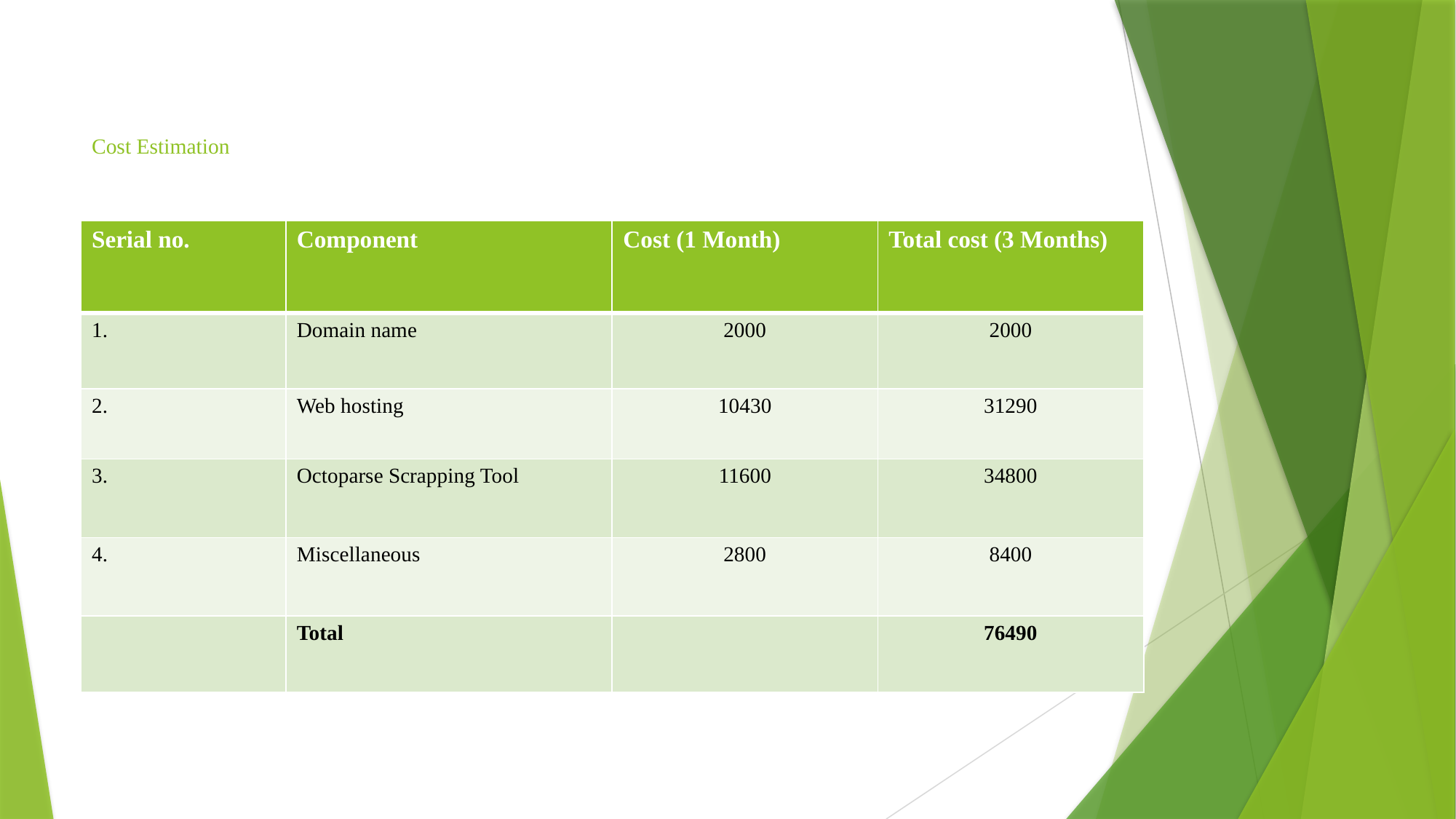

# Cost Estimation
| Serial no. | Component | Cost (1 Month) | Total cost (3 Months) |
| --- | --- | --- | --- |
| 1. | Domain name | 2000 | 2000 |
| 2. | Web hosting | 10430 | 31290 |
| 3. | Octoparse Scrapping Tool | 11600 | 34800 |
| 4. | Miscellaneous | 2800 | 8400 |
|  | Total |  | 76490 |